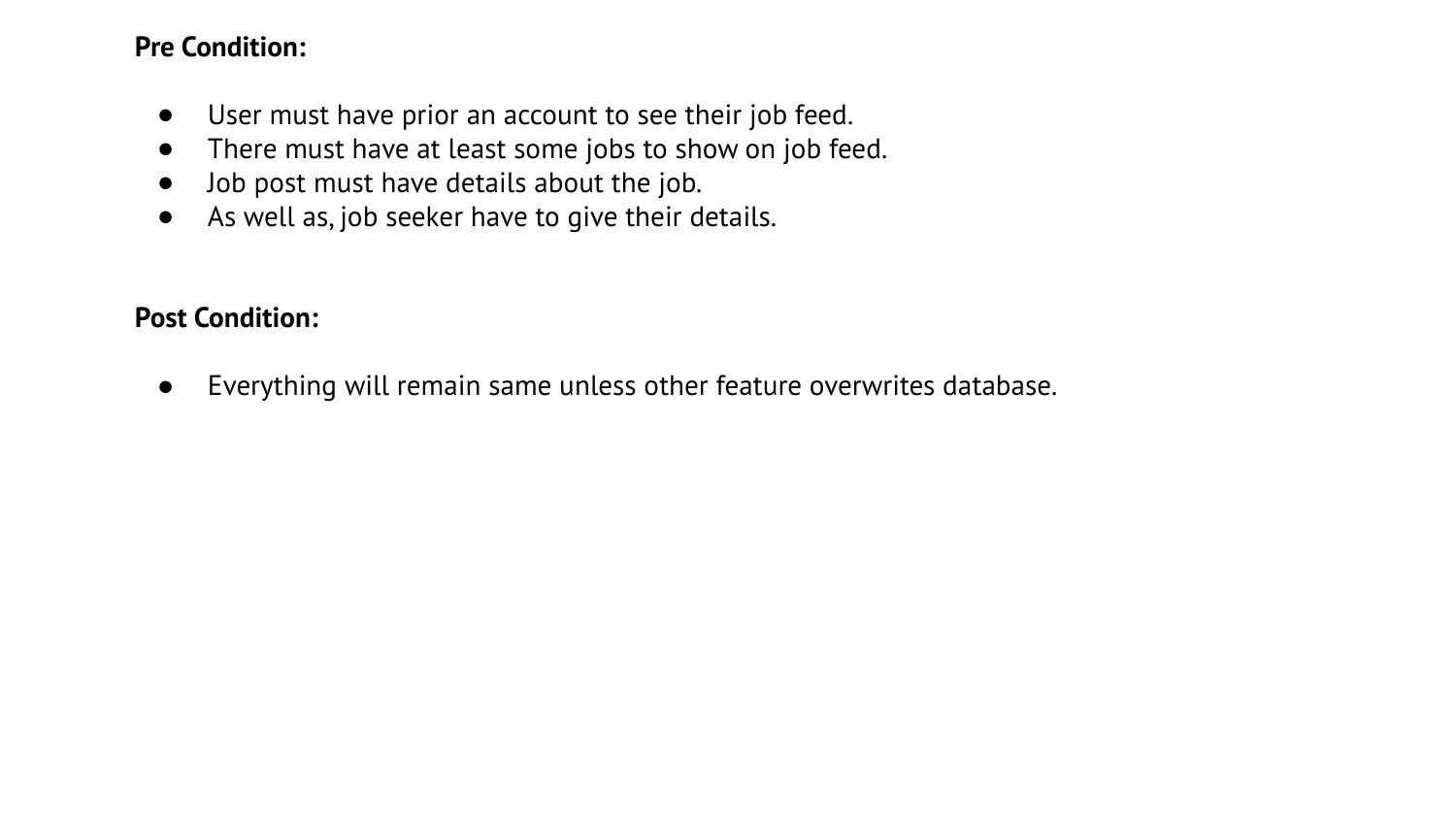

Pre Condition:

User must have prior an account to see their job feed.
There must have at least some jobs to show on job feed.
Job post must have details about the job.
As well as, job seeker have to give their details.

Post Condition:

Everything will remain same unless other feature overwrites database.